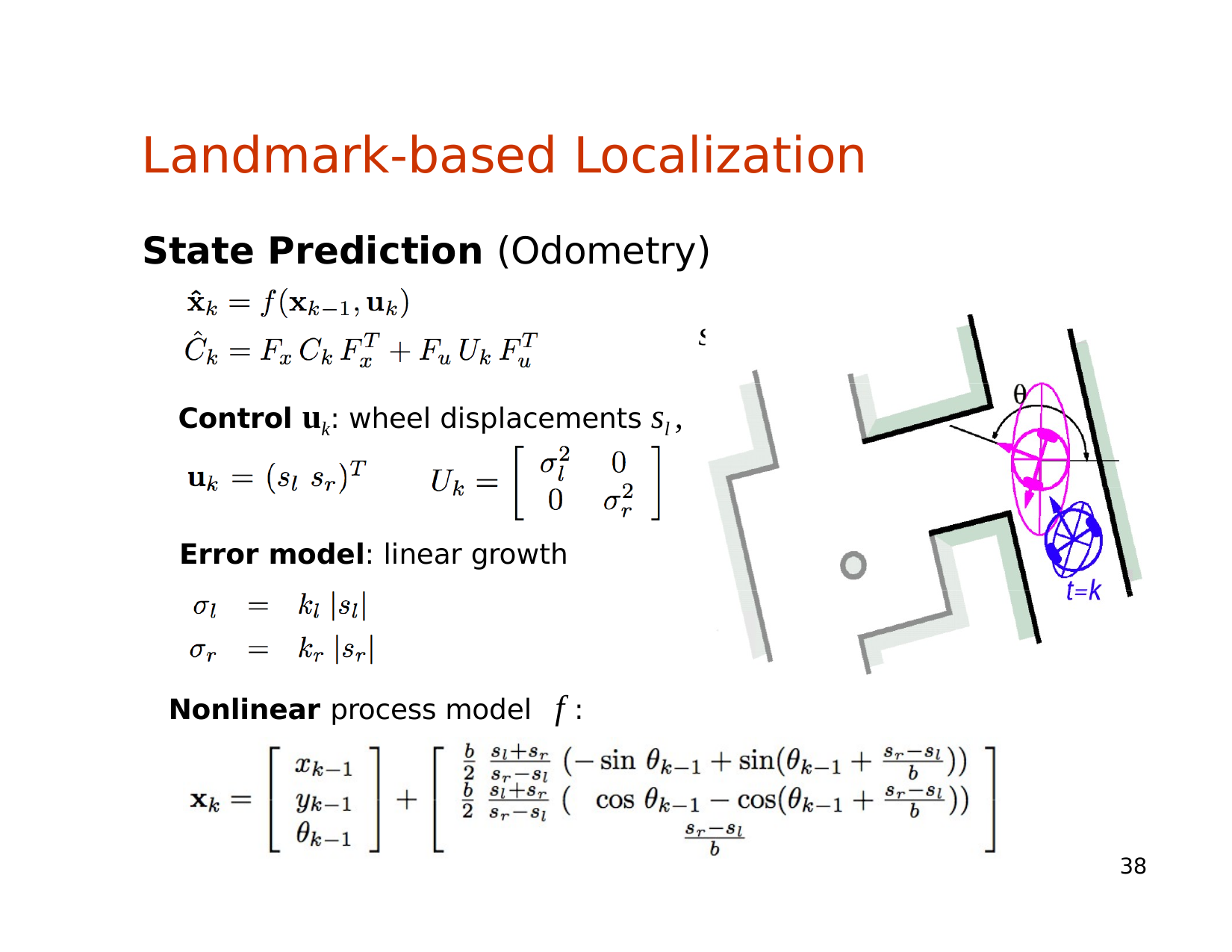

# Landmark-based Localization
State Prediction (Odometry)

sr

Control uk: wheel displacements sl ,

Error model: linear growth

Nonlinear process model	f :

38